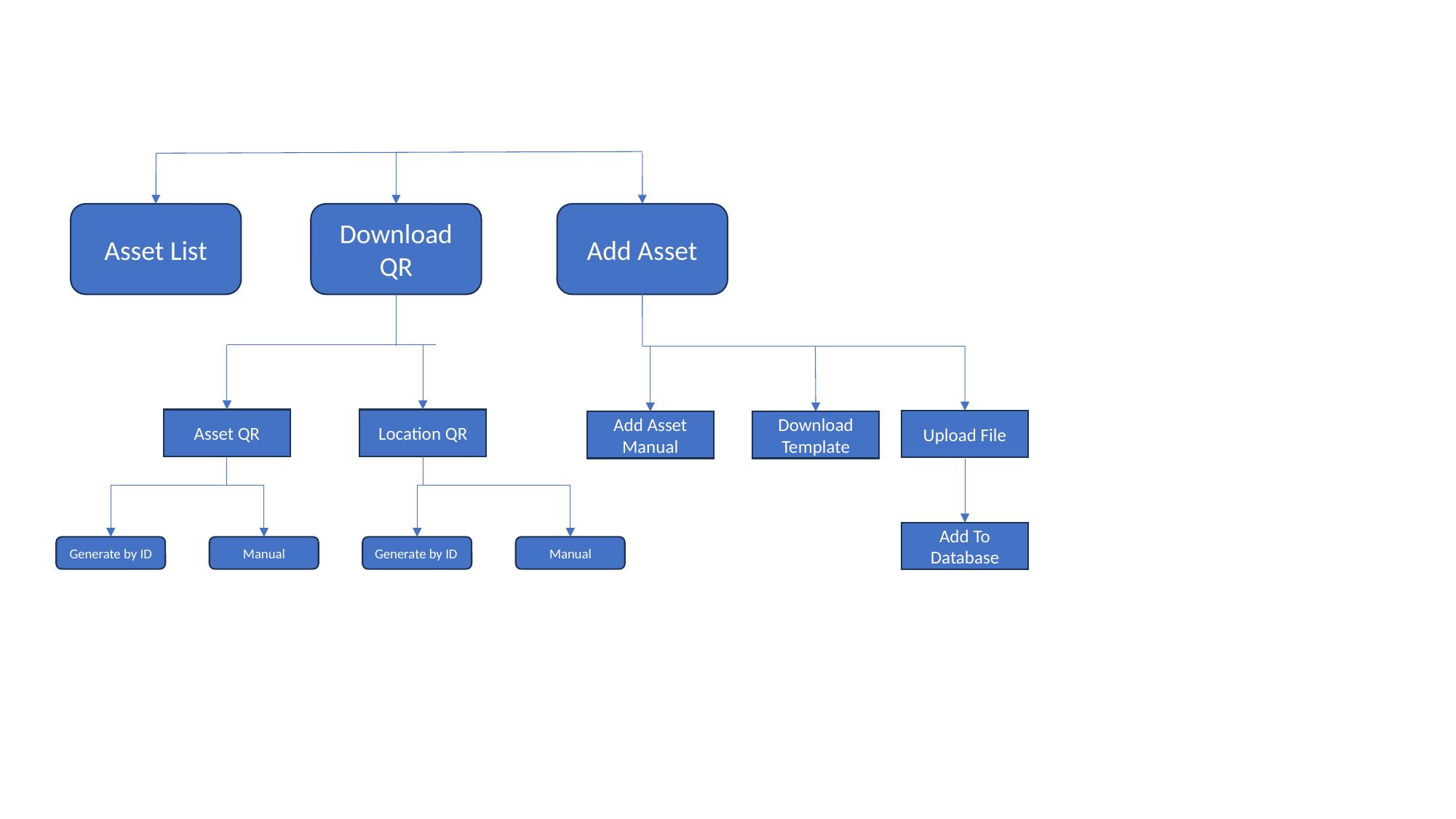

Asset List
Download QR
Add Asset
Location QR
Asset QR
Generate by ID
Manual
Generate by ID
Manual
Upload File
Add Asset Manual
Download Template
Add To Database